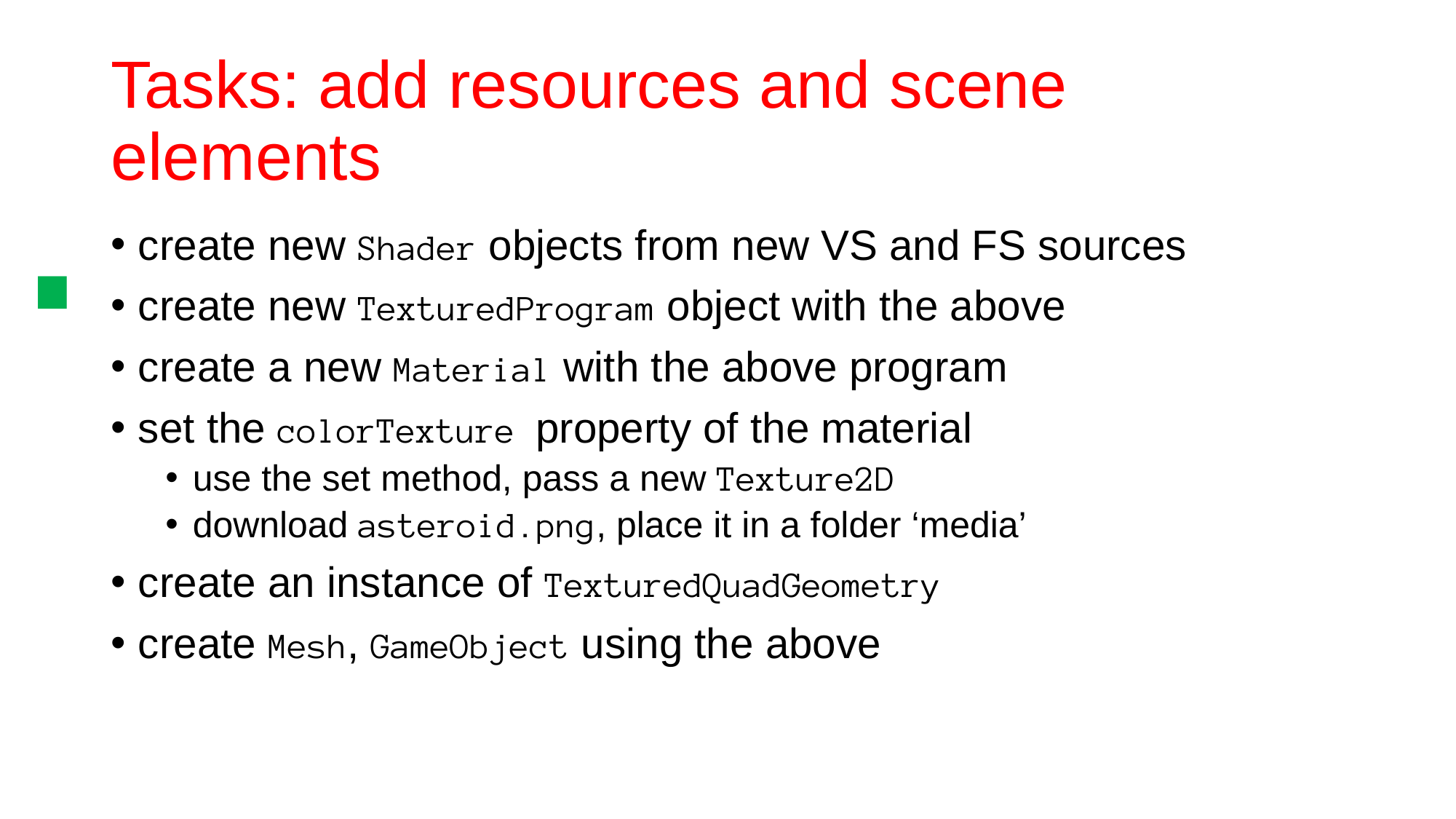

.
# Tasks: add resources and scene elements
create new Shader objects from new VS and FS sources
create new TexturedProgram object with the above
create a new Material with the above program
set the colorTexture property of the material
use the set method, pass a new Texture2D
download asteroid.png, place it in a folder ‘media’
create an instance of TexturedQuadGeometry
create Mesh, GameObject using the above